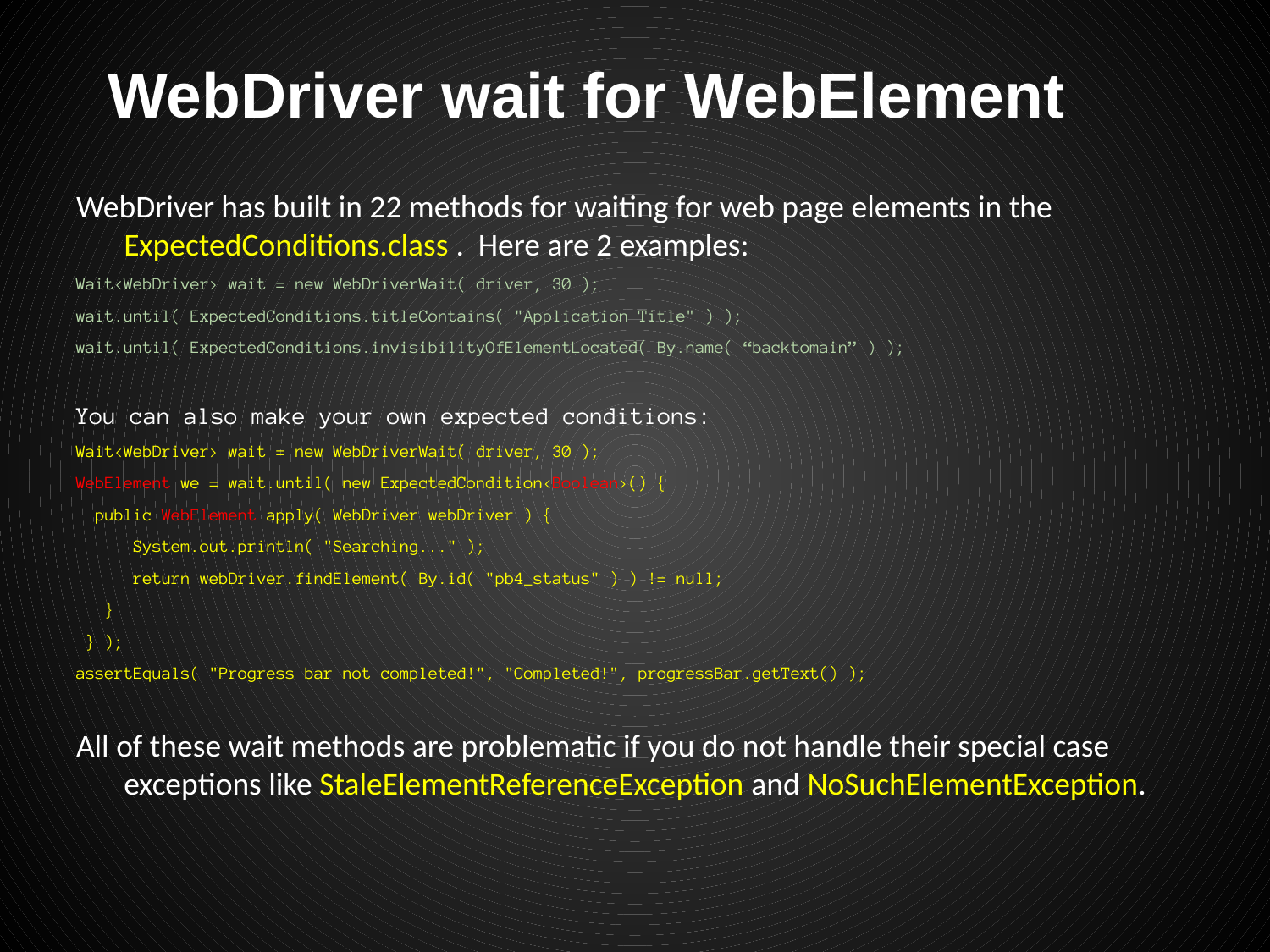

# WebDriver wait for WebElement

WebDriver has built in 22 methods for waiting for web page elements in the ExpectedConditions.class .  Here are 2 examples:
Wait<WebDriver> wait = new WebDriverWait( driver, 30 );
wait.until( ExpectedConditions.titleContains( "Application Title" ) );
wait.until( ExpectedConditions.invisibilityOfElementLocated( By.name( “backtomain” ) );

You can also make your own expected conditions:
Wait<WebDriver> wait = new WebDriverWait( driver, 30 );
WebElement we = wait.until( new ExpectedCondition<Boolean>() {
  public WebElement apply( WebDriver webDriver ) {
      System.out.println( "Searching..." );
      return webDriver.findElement( By.id( "pb4_status" ) ) != null;
   }
 } );
assertEquals( "Progress bar not completed!", "Completed!", progressBar.getText() );

All of these wait methods are problematic if you do not handle their special case exceptions like StaleElementReferenceException and NoSuchElementException.